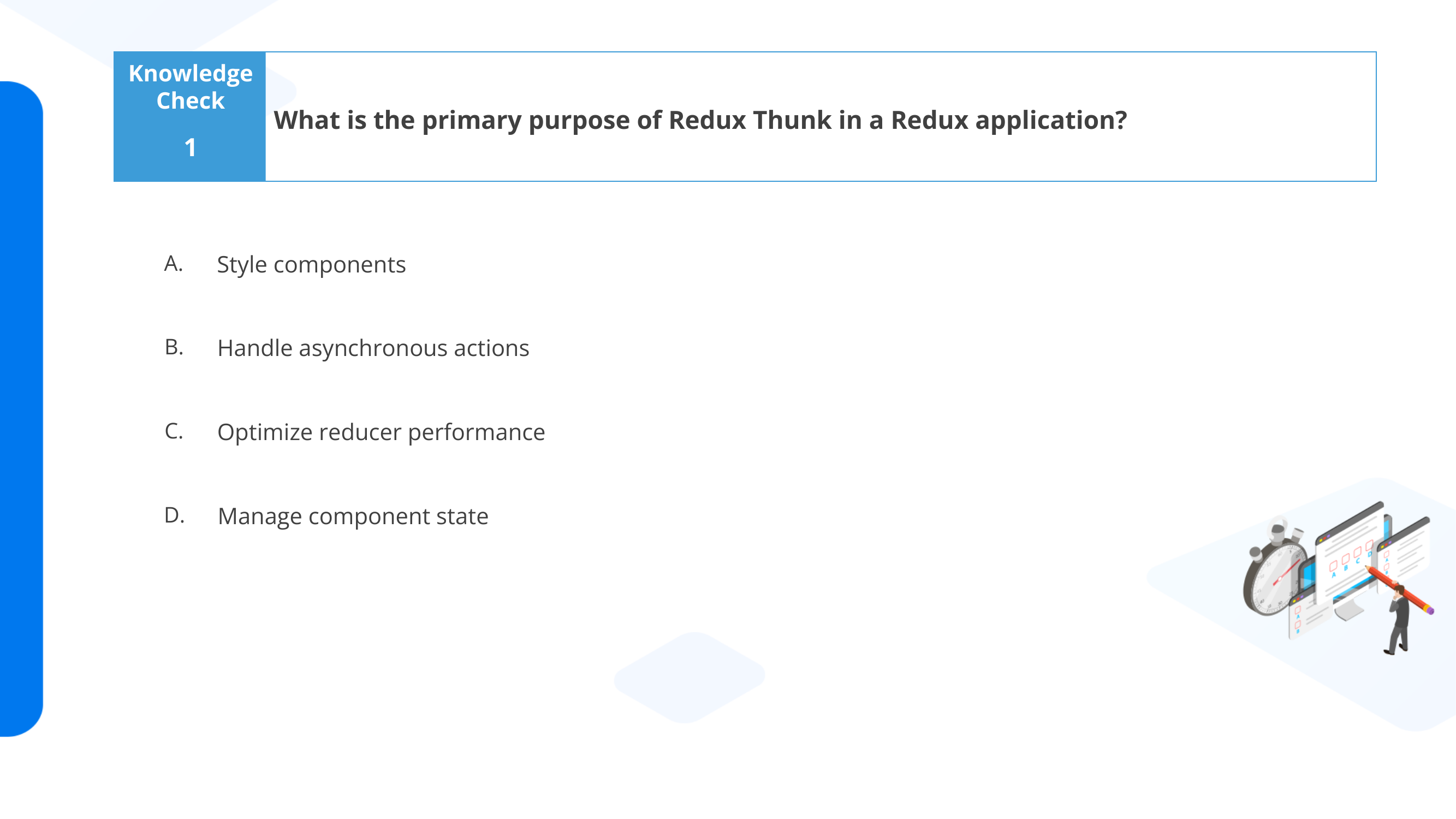

What is the primary purpose of Redux Thunk in a Redux application?
1
Style components
Handle asynchronous actions
Optimize reducer performance
Manage component state